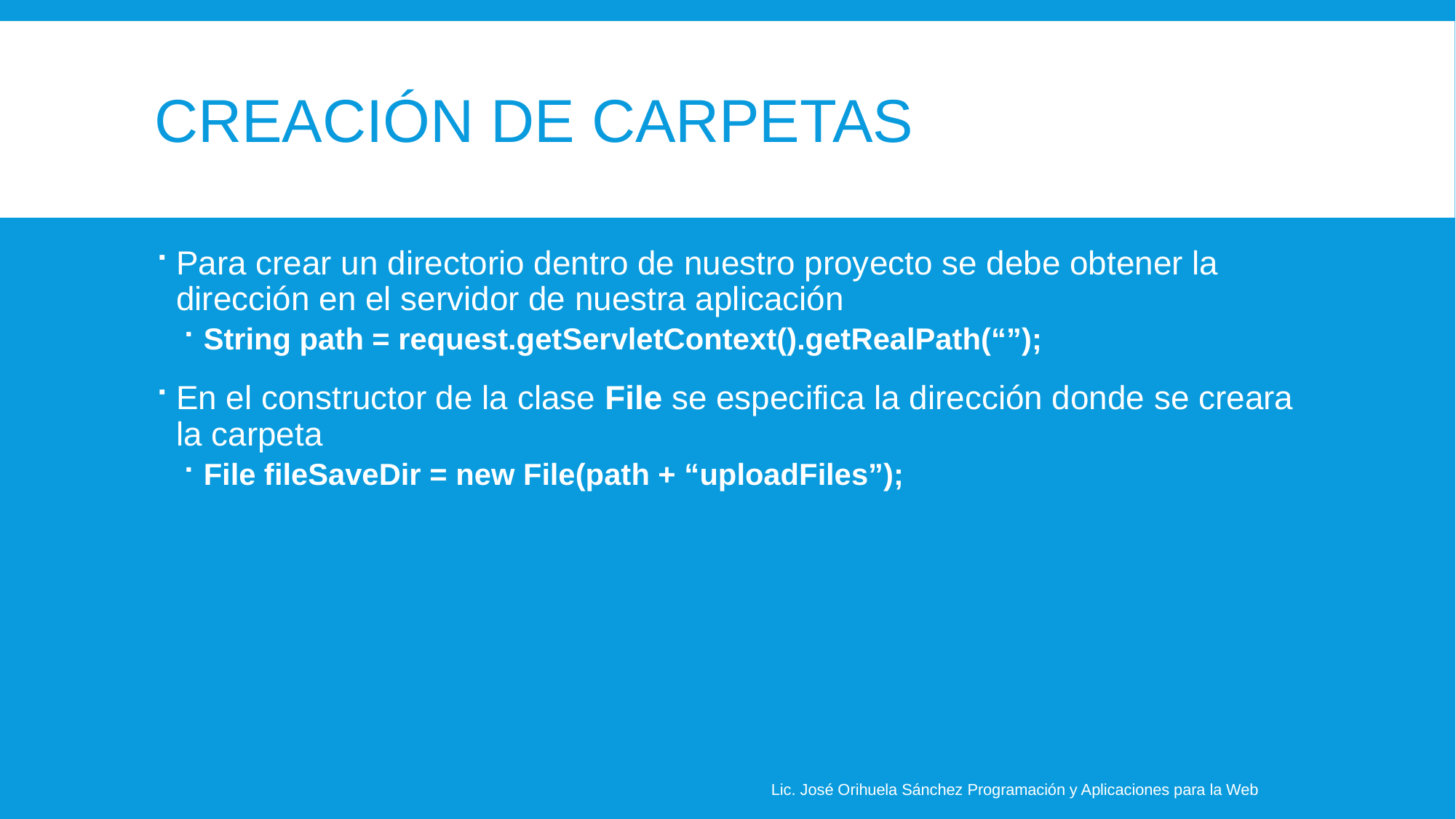

# Creación de Carpetas
Para crear un directorio dentro de nuestro proyecto se debe obtener la dirección en el servidor de nuestra aplicación
String path = request.getServletContext().getRealPath(“”);
En el constructor de la clase File se especifica la dirección donde se creara la carpeta
File fileSaveDir = new File(path + “uploadFiles”);

Lic. José Orihuela Sánchez Programación y Aplicaciones para la Web